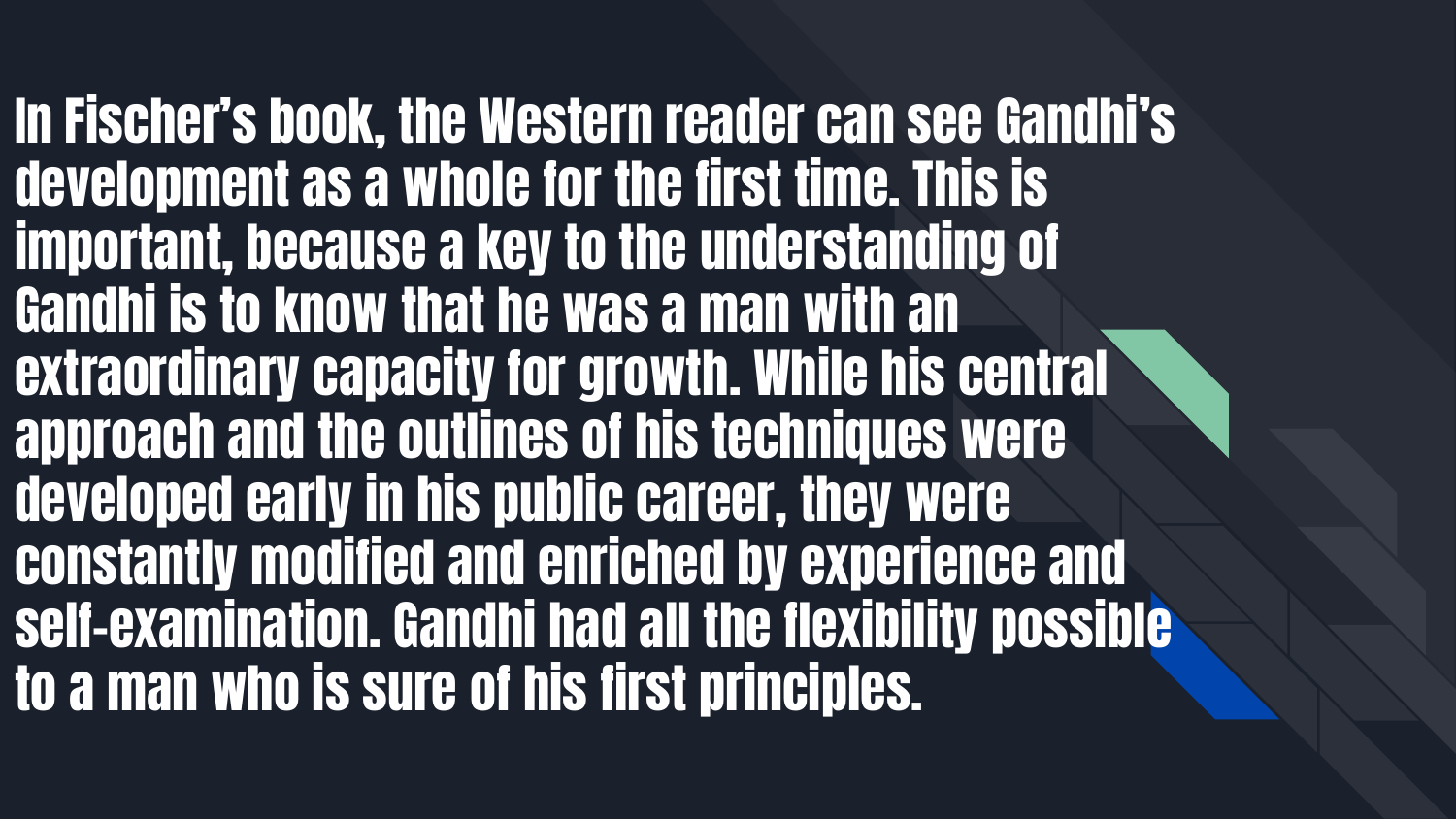

# In Fischer’s book, the Western reader can see Gandhi’s development as a whole for the first time. This is important, because a key to the understanding of Gandhi is to know that he was a man with an extraordinary capacity for growth. While his central approach and the outlines of his techniques were developed early in his public career, they were constantly modified and enriched by experience and self-examination. Gandhi had all the flexibility possible to a man who is sure of his first principles.